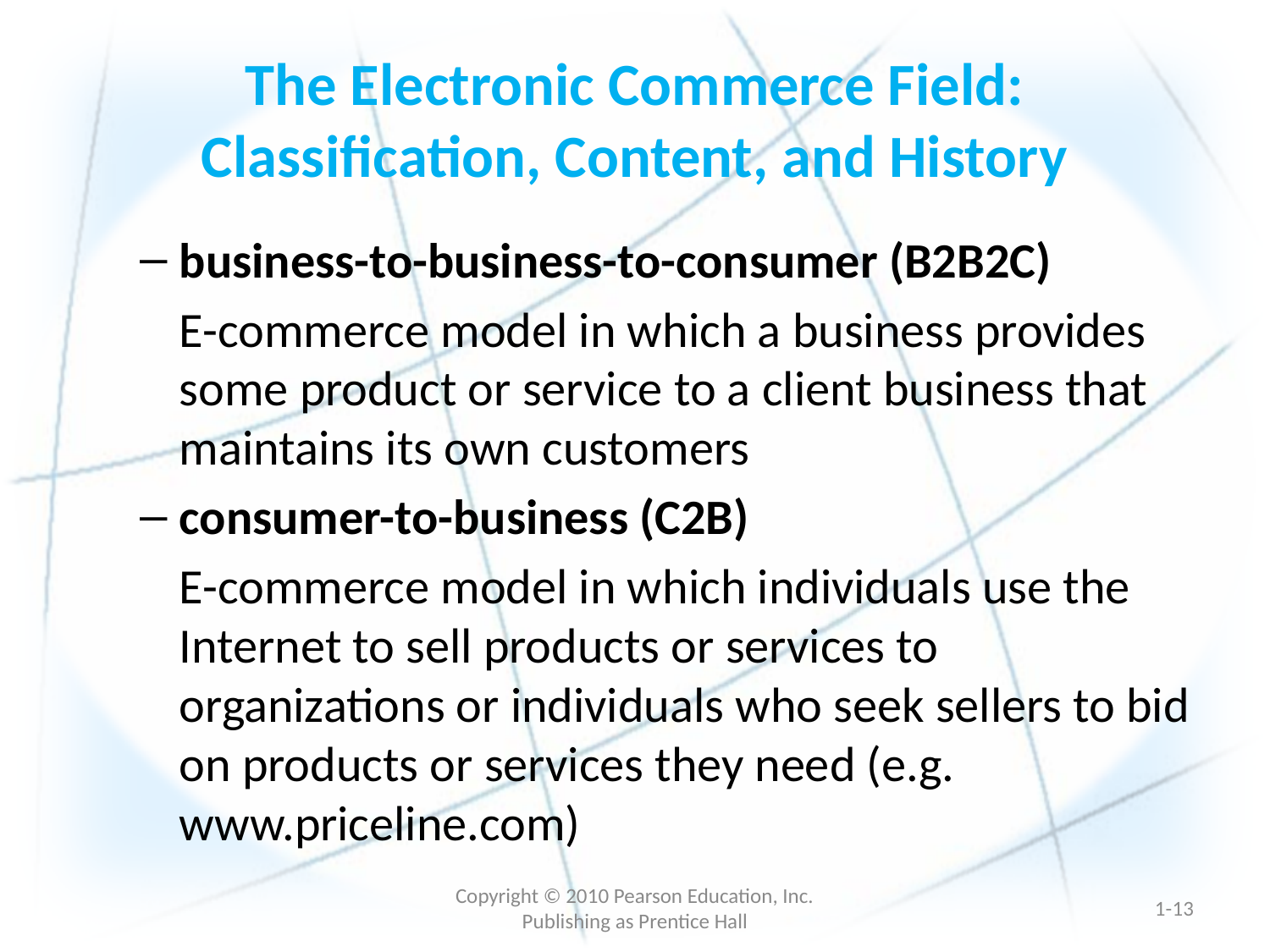

# The Electronic Commerce Field: Classification, Content, and History
business-to-business-to-consumer (B2B2C)
	E-commerce model in which a business provides some product or service to a client business that maintains its own customers
consumer-to-business (C2B)
	E-commerce model in which individuals use the Internet to sell products or services to organizations or individuals who seek sellers to bid on products or services they need (e.g. www.priceline.com)
Copyright © 2010 Pearson Education, Inc. Publishing as Prentice Hall
1-13